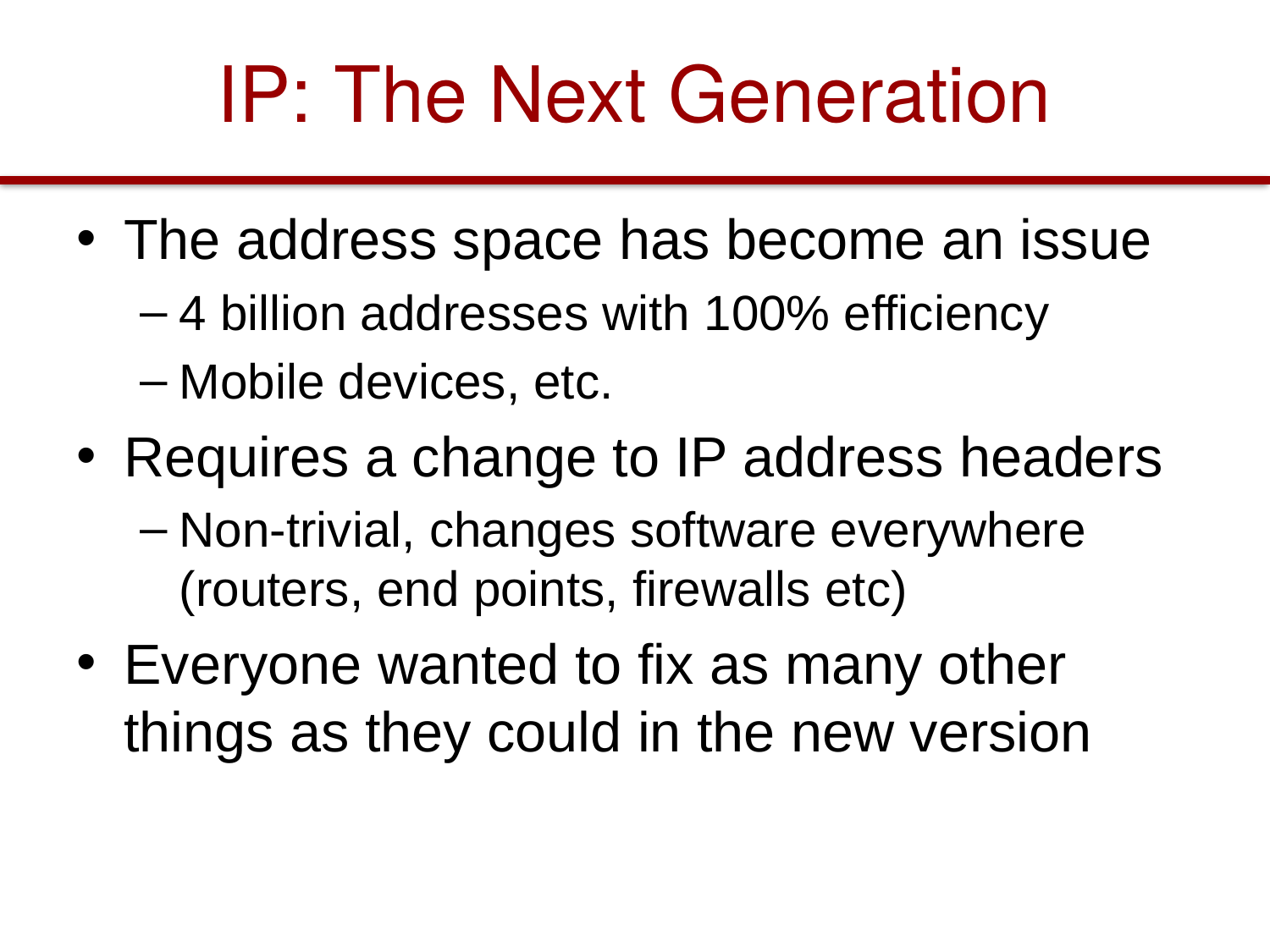

# IP: The Next Generation
The address space has become an issue
4 billion addresses with 100% efficiency
Mobile devices, etc.
Requires a change to IP address headers
Non-trivial, changes software everywhere (routers, end points, firewalls etc)
Everyone wanted to fix as many other things as they could in the new version